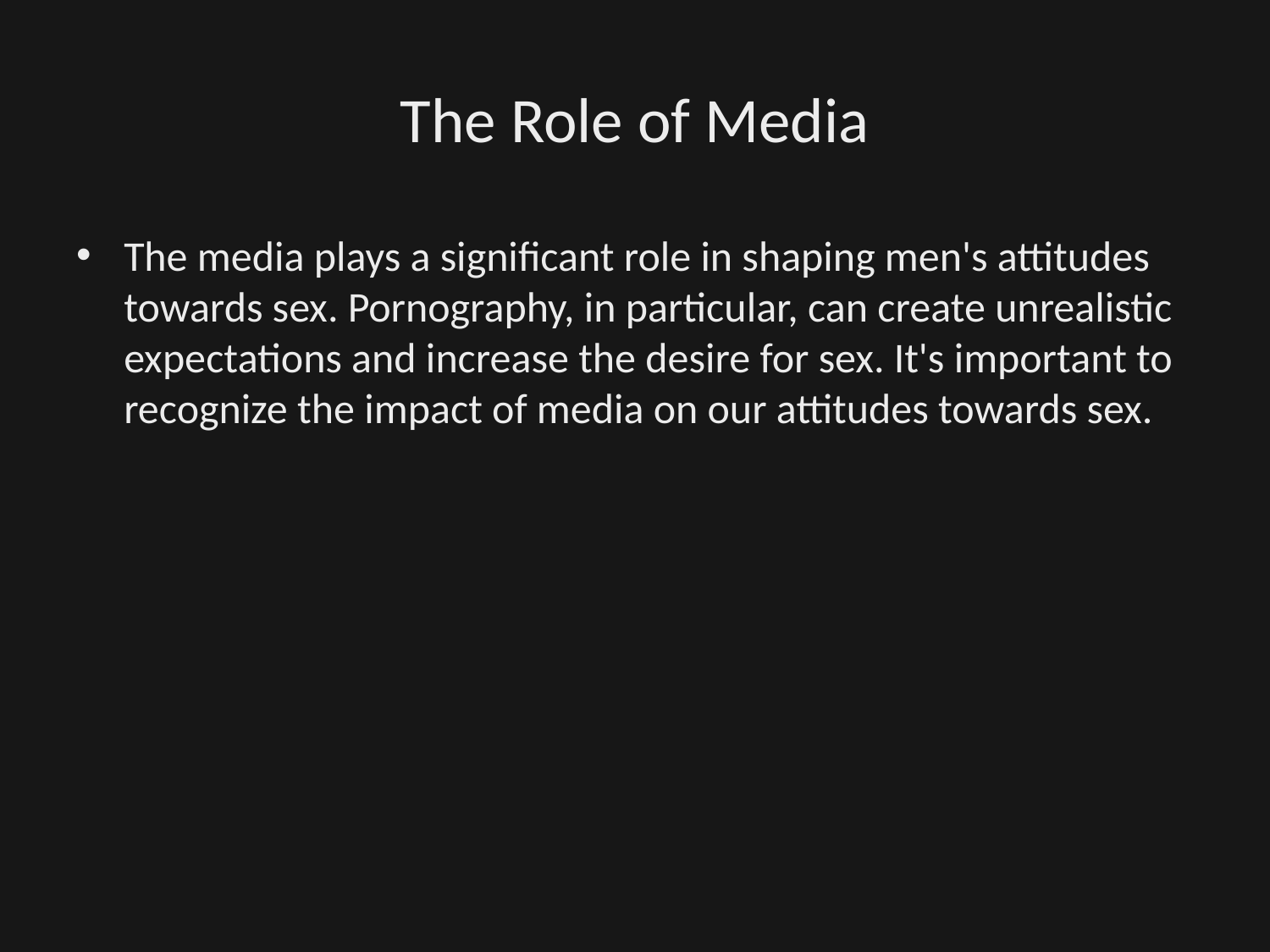

# The Role of Media
The media plays a significant role in shaping men's attitudes towards sex. Pornography, in particular, can create unrealistic expectations and increase the desire for sex. It's important to recognize the impact of media on our attitudes towards sex.